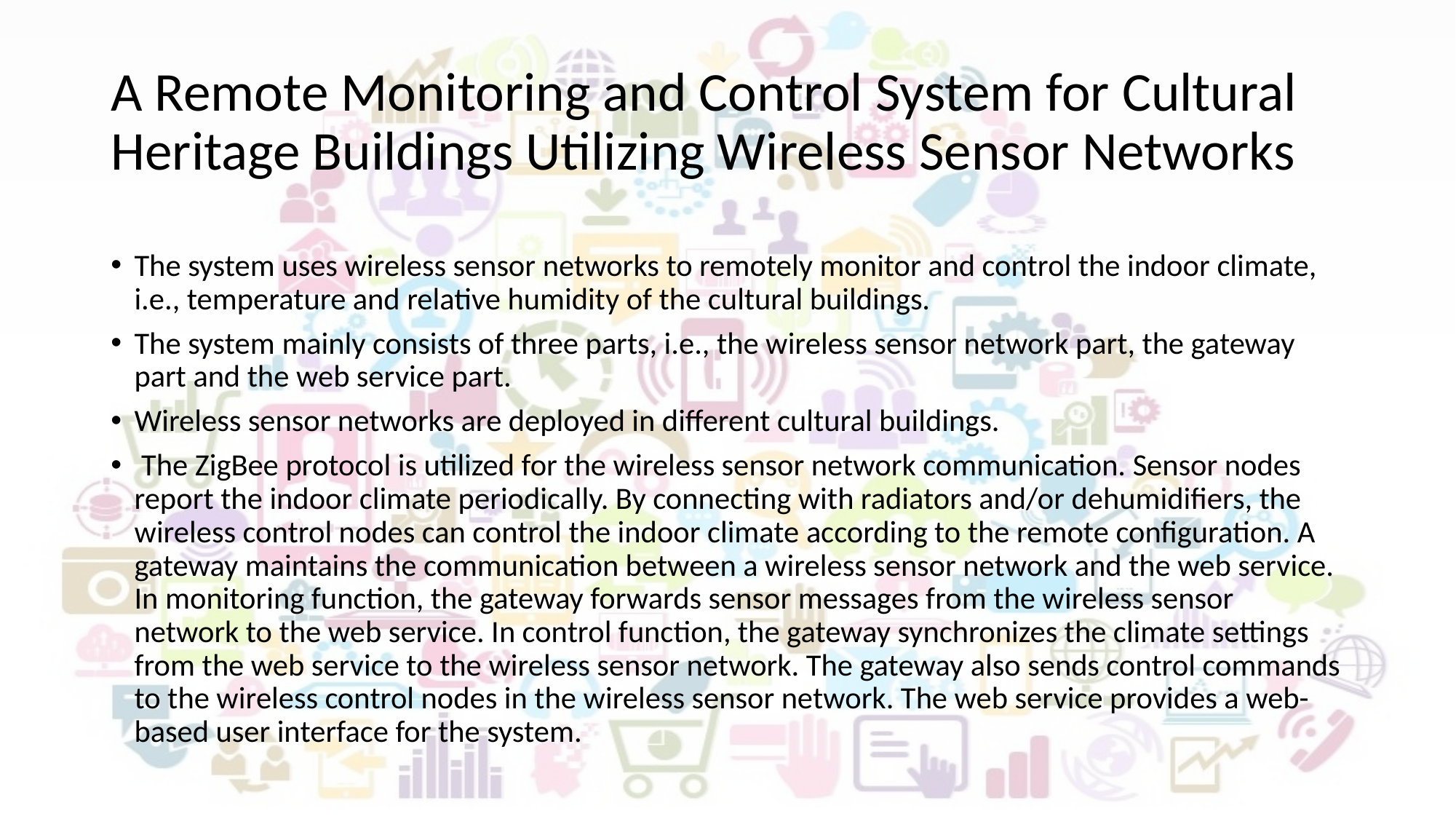

# A Remote Monitoring and Control System for Cultural Heritage Buildings Utilizing Wireless Sensor Networks
The system uses wireless sensor networks to remotely monitor and control the indoor climate, i.e., temperature and relative humidity of the cultural buildings.
The system mainly consists of three parts, i.e., the wireless sensor network part, the gateway part and the web service part.
Wireless sensor networks are deployed in different cultural buildings.
 The ZigBee protocol is utilized for the wireless sensor network communication. Sensor nodes report the indoor climate periodically. By connecting with radiators and/or dehumidifiers, the wireless control nodes can control the indoor climate according to the remote configuration. A gateway maintains the communication between a wireless sensor network and the web service. In monitoring function, the gateway forwards sensor messages from the wireless sensor network to the web service. In control function, the gateway synchronizes the climate settings from the web service to the wireless sensor network. The gateway also sends control commands to the wireless control nodes in the wireless sensor network. The web service provides a web-based user interface for the system.